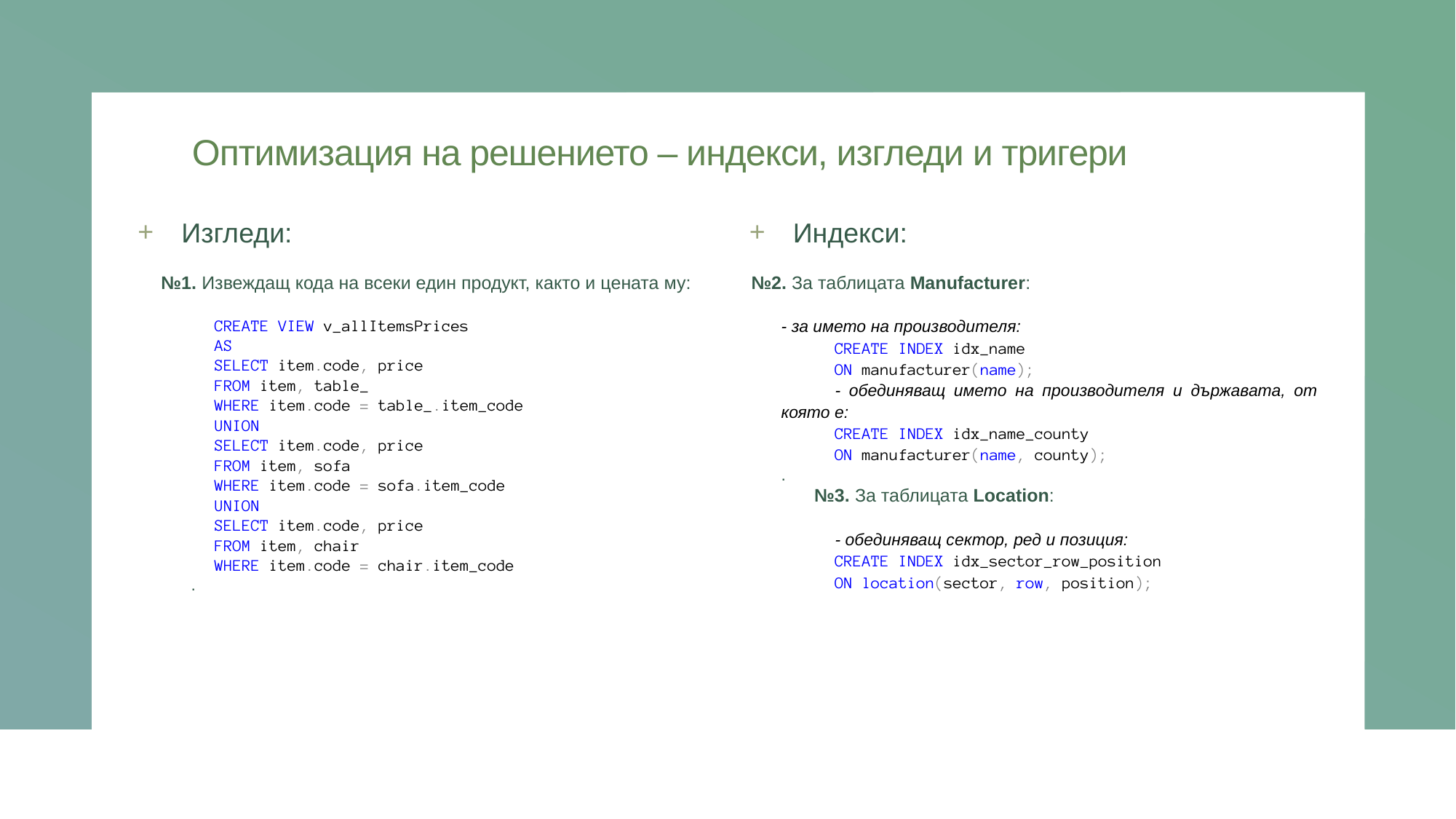

Оптимизация на решението – индекси, изгледи и тригери
Индекси:
Изгледи:
№2. За таблицата Manufacturer:

- за името на производителя:
CREATE INDEX idx_name
ON manufacturer(name);
- обединяващ името на производителя и държавата, от която е:
CREATE INDEX idx_name_county
ON manufacturer(name, county);
.
       №3. За таблицата Location:

- обединяващ сектор, ред и позиция:
CREATE INDEX idx_sector_row_position
ON location(sector, row, position);

№1. Извеждащ кода на всеки един продукт, както и цената му:

CREATE VIEW v_allItemsPrices
AS
SELECT item.code, price
FROM item, table_
WHERE item.code = table_.item_code
UNION
SELECT item.code, price
FROM item, sofa
WHERE item.code = sofa.item_code
UNION
SELECT item.code, price
FROM item, chair
WHERE item.code = chair.item_code
.